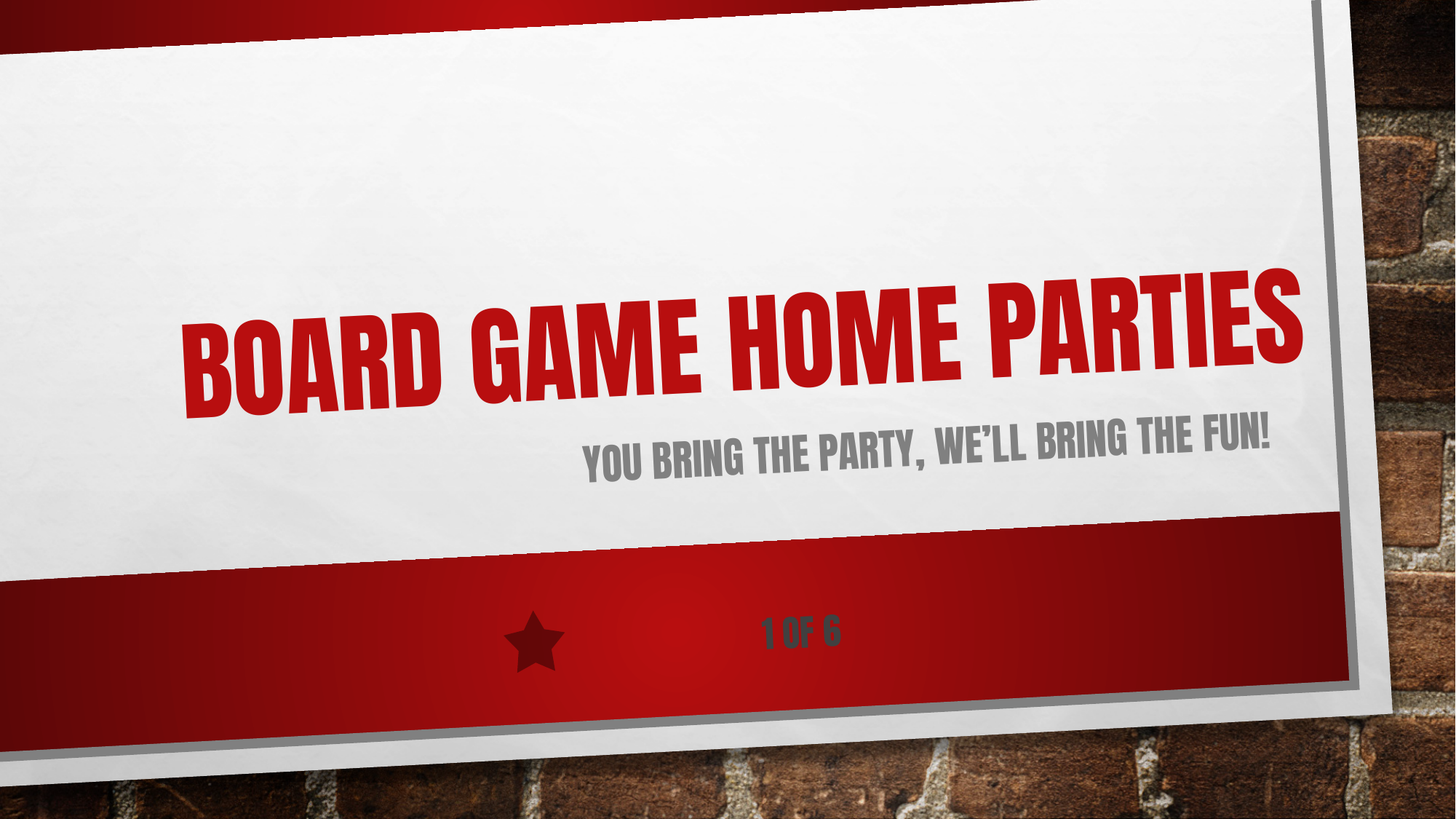

# Board Game Home Parties
You bring the party, we’ll bring the fun!
1 of 6